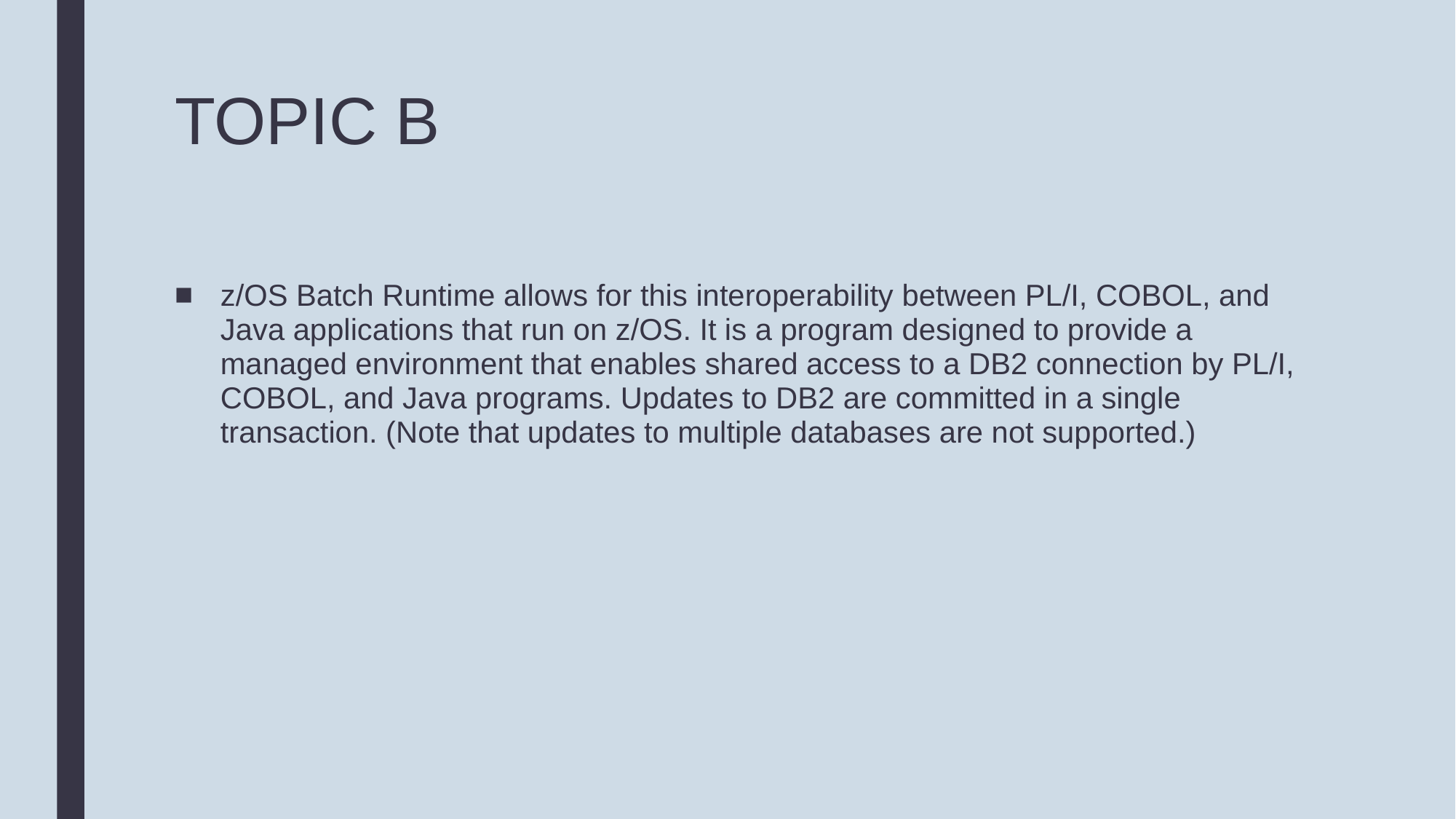

# TOPIC B
z/OS Batch Runtime allows for this interoperability between PL/I, COBOL, and Java applications that run on z/OS. It is a program designed to provide a managed environment that enables shared access to a DB2 connection by PL/I, COBOL, and Java programs. Updates to DB2 are committed in a single transaction. (Note that updates to multiple databases are not supported.)